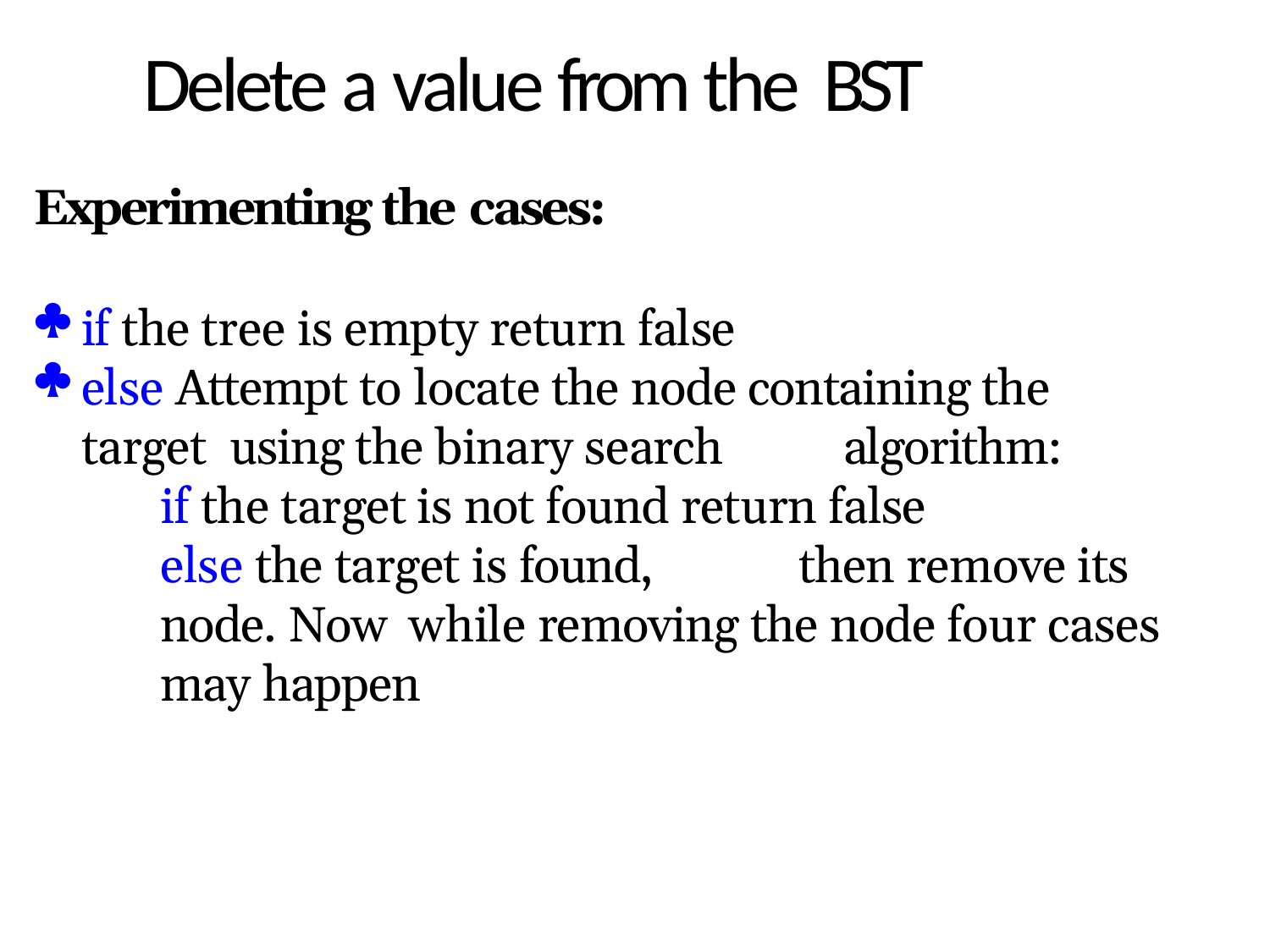

# Delete a value from the BST
Experimenting the cases:

if the tree is empty return false
else Attempt to locate the node containing the target  using the binary search	algorithm:
if the target is not found return false
else the target is found,	then remove its node. Now  while removing the node four cases may happen